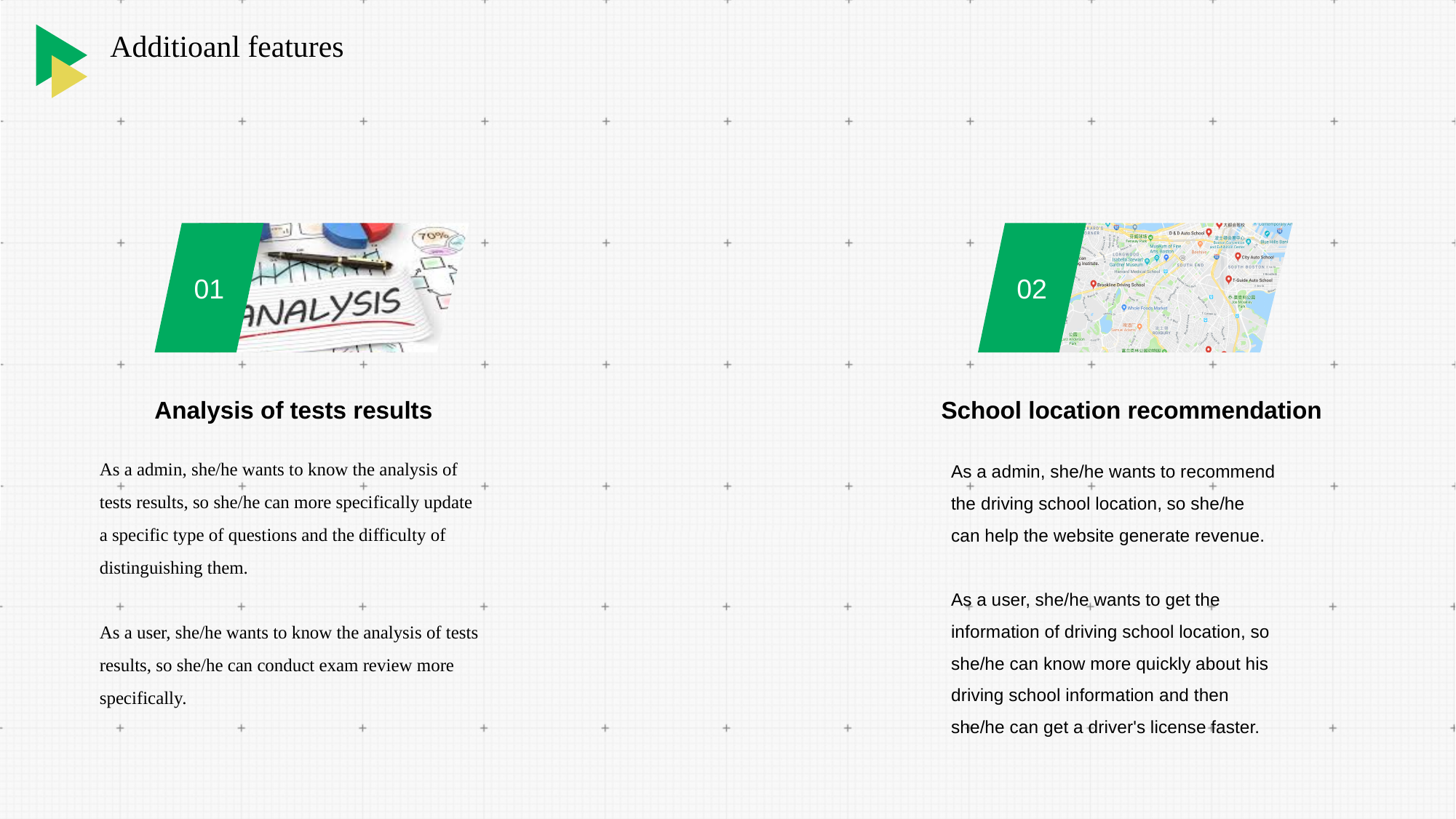

Additioanl features

01

02
School location recommendation
Analysis of tests results
As a admin, she/he wants to know the analysis of tests results, so she/he can more specifically update a specific type of questions and the difficulty of distinguishing them.

As a user, she/he wants to know the analysis of tests results, so she/he can conduct exam review more specifically.
As a admin, she/he wants to recommend the driving school location, so she/he can help the website generate revenue.

As a user, she/he wants to get the information of driving school location, so she/he can know more quickly about his driving school information and then she/he can get a driver's license faster.